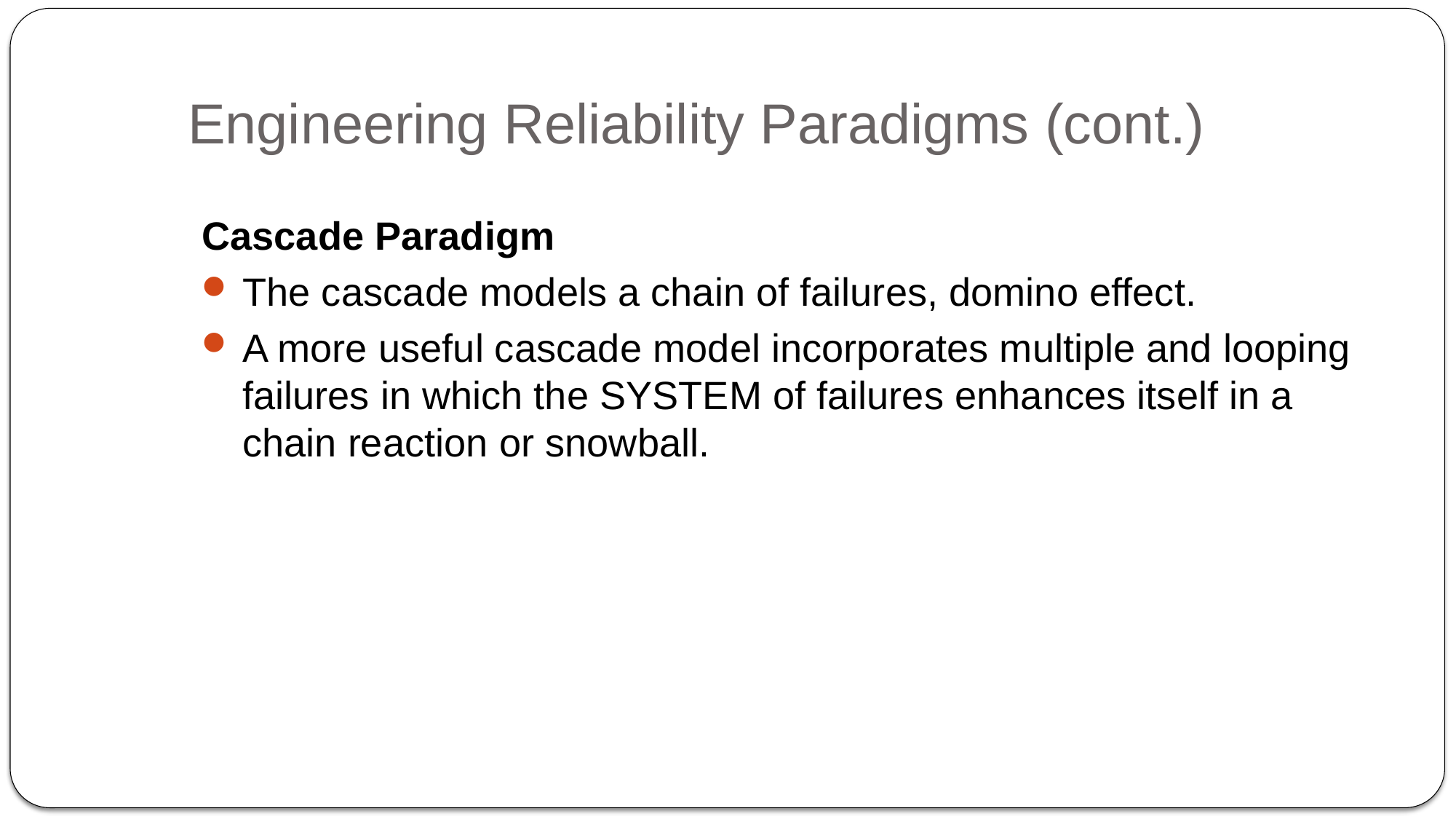

# Engineering Reliability Paradigms (cont.)
Cascade Paradigm
The cascade models a chain of failures, domino effect.
A more useful cascade model incorporates multiple and looping failures in which the SYSTEM of failures enhances itself in a chain reaction or snowball.